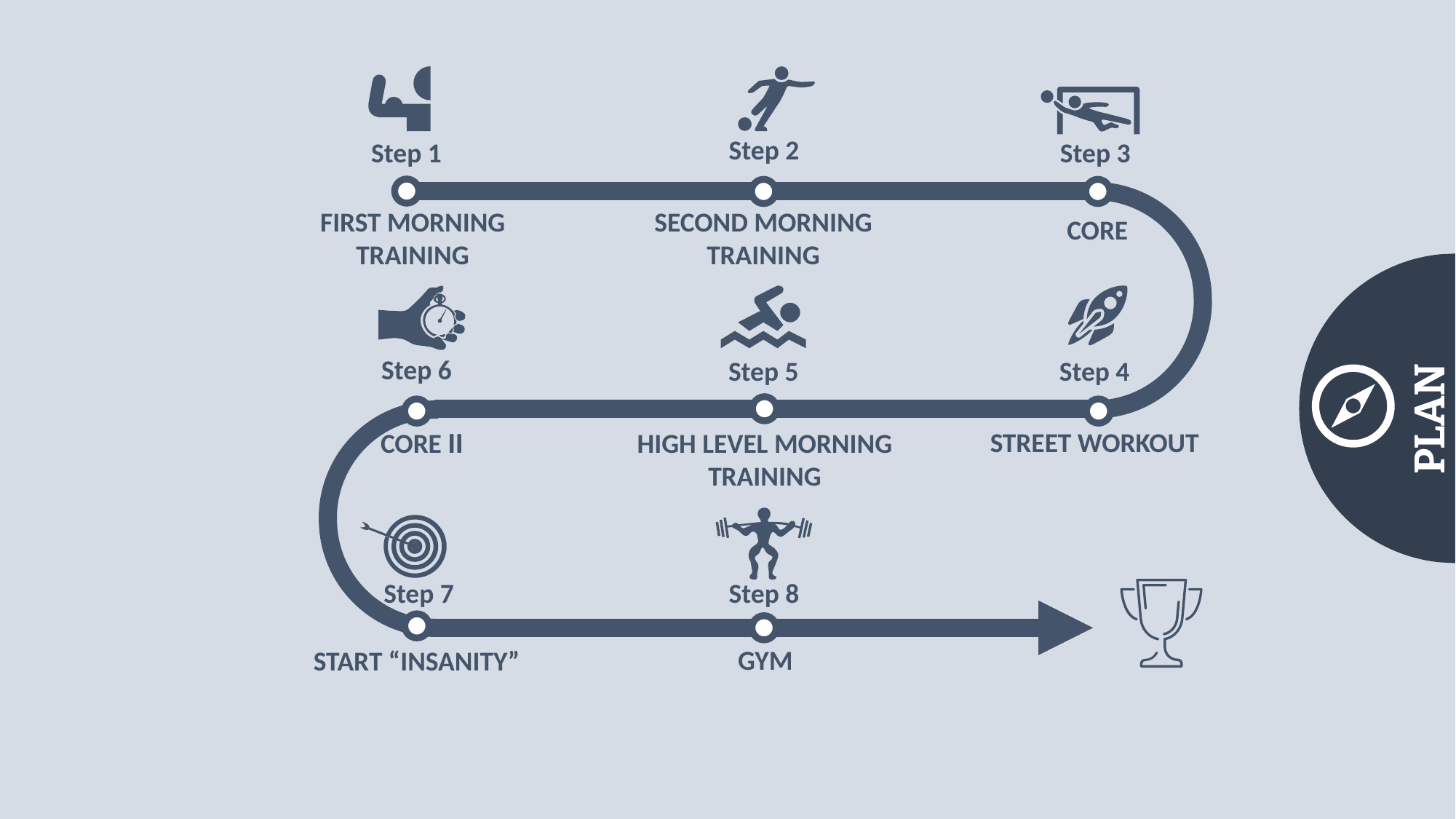

Step 2
Step 3
Step 1

SECOND MORNING TRAINING
FIRST MORNING TRAINING
CORE

PLAN
Step 6
Step 5
Step 4

STREET WORKOUT
CORE II
HIGH LEVEL MORNING TRAINING

Step 7
Step 8

GYM
START “INSANITY”